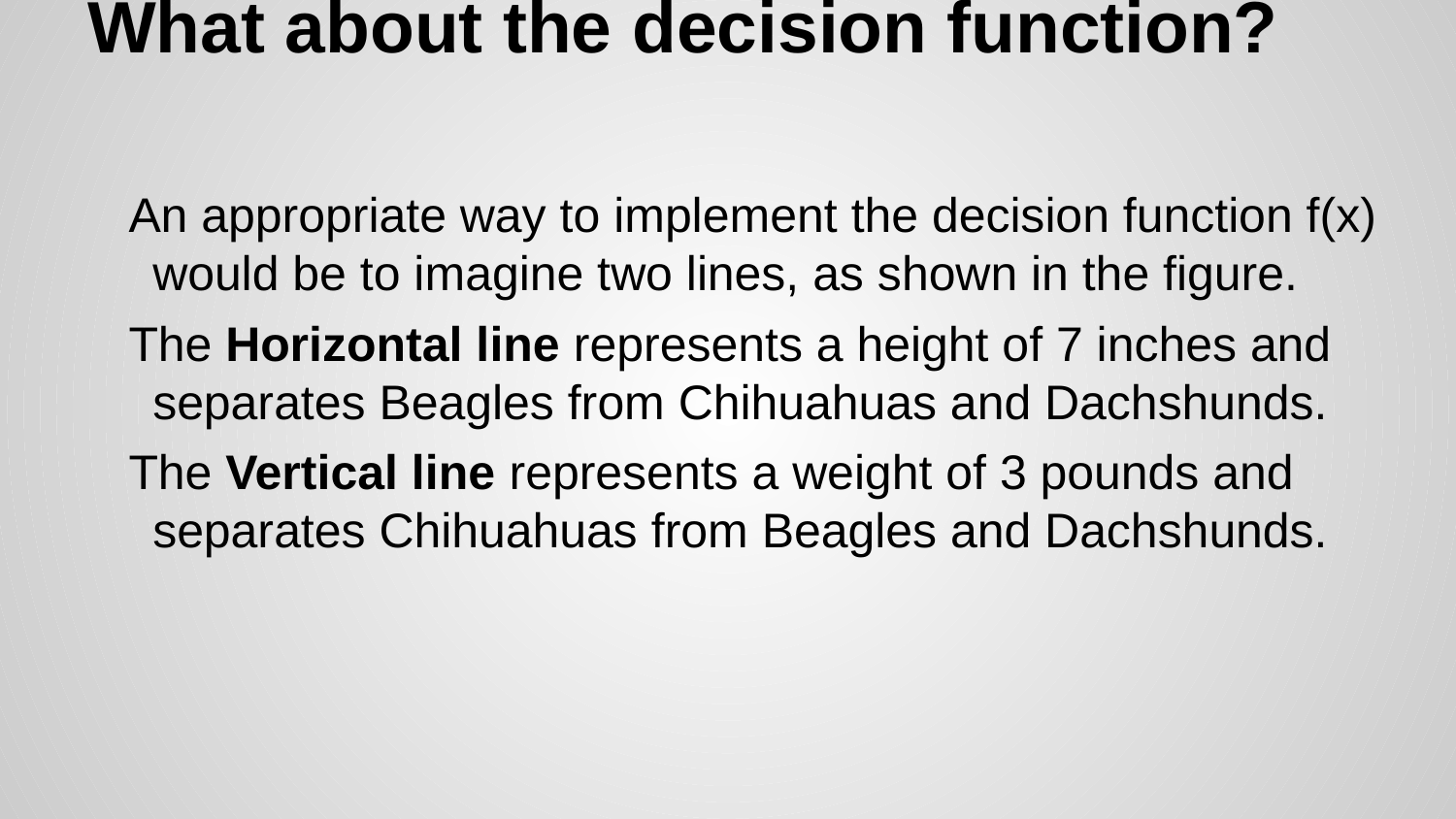

# What about the decision function?
An appropriate way to implement the decision function f(x) would be to imagine two lines, as shown in the figure.
The Horizontal line represents a height of 7 inches and separates Beagles from Chihuahuas and Dachshunds.
The Vertical line represents a weight of 3 pounds and separates Chihuahuas from Beagles and Dachshunds.